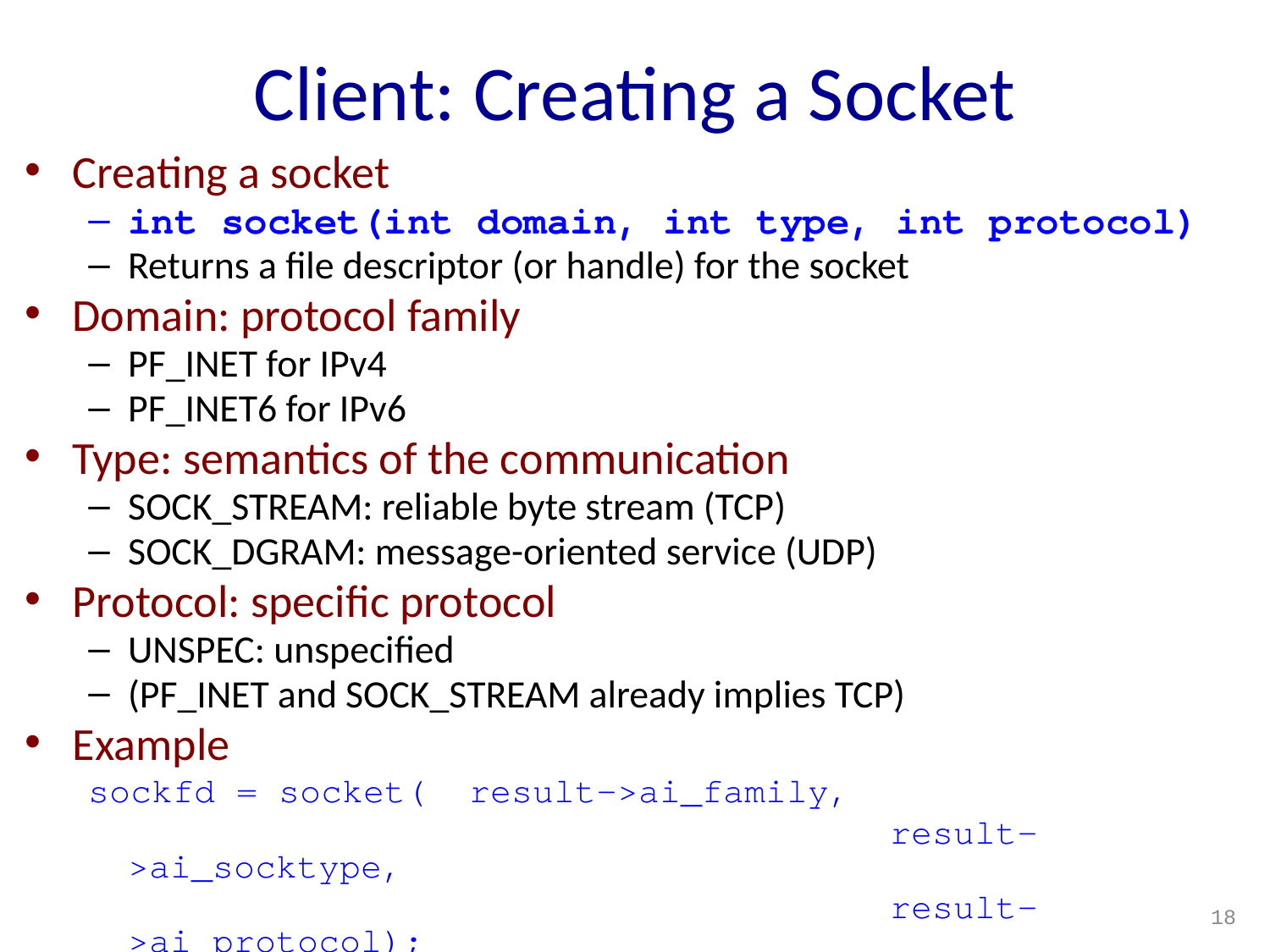

# Client: Creating a Socket
Creating a socket
int socket(int domain, int type, int protocol)
Returns a file descriptor (or handle) for the socket
Domain: protocol family
PF_INET for IPv4
PF_INET6 for IPv6
Type: semantics of the communication
SOCK_STREAM: reliable byte stream (TCP)
SOCK_DGRAM: message-oriented service (UDP)
Protocol: specific protocol
UNSPEC: unspecified
(PF_INET and SOCK_STREAM already implies TCP)
Example
sockfd = socket(  result->ai_family,
				 	 		result->ai_socktype,
				 	 		result->ai_protocol);
18